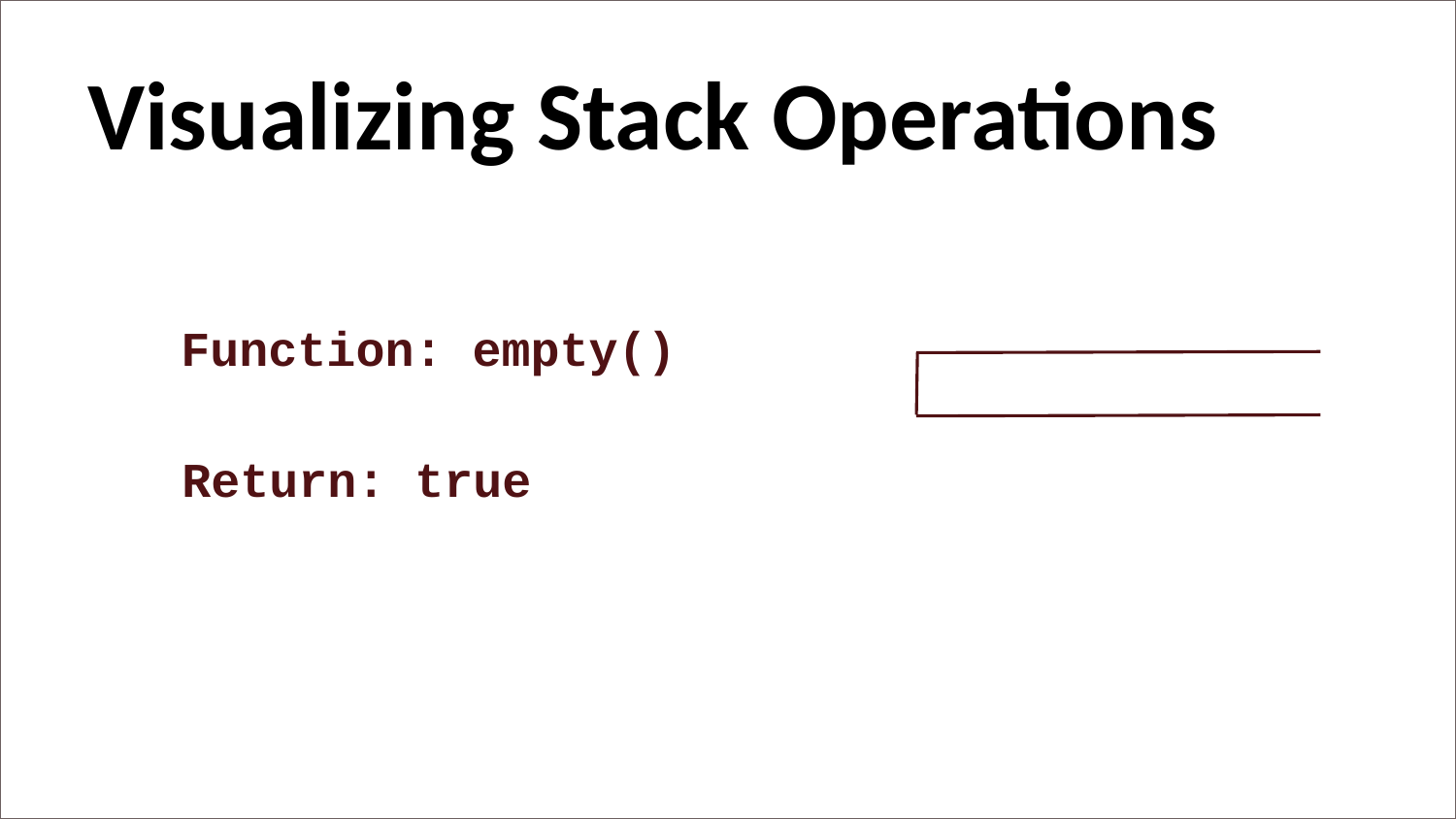

Visualizing Stack Operations
Function: empty()
Return: true